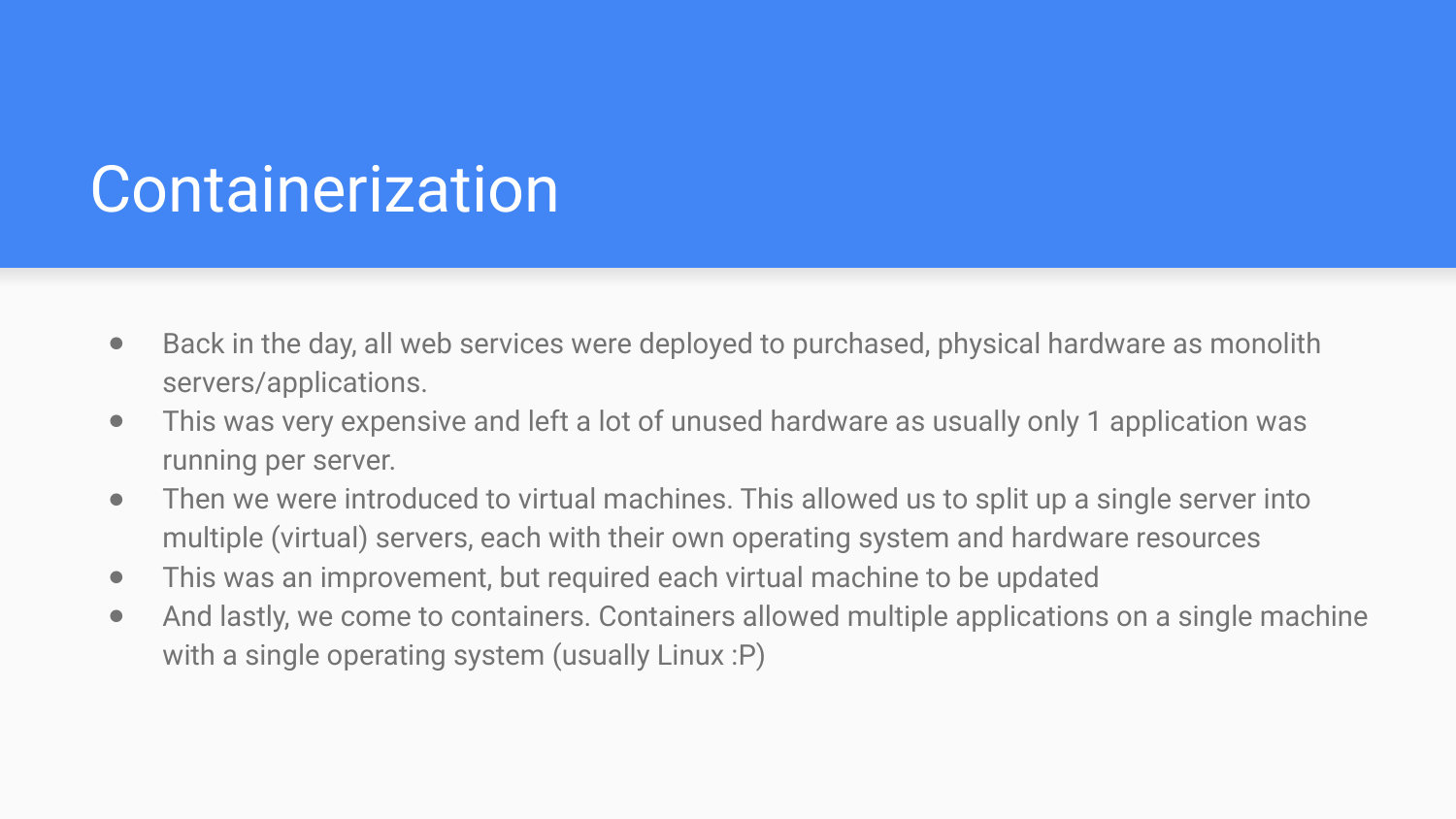

# Containerization
Back in the day, all web services were deployed to purchased, physical hardware as monolith servers/applications.
This was very expensive and left a lot of unused hardware as usually only 1 application was running per server.
Then we were introduced to virtual machines. This allowed us to split up a single server into multiple (virtual) servers, each with their own operating system and hardware resources
This was an improvement, but required each virtual machine to be updated
And lastly, we come to containers. Containers allowed multiple applications on a single machine with a single operating system (usually Linux :P)